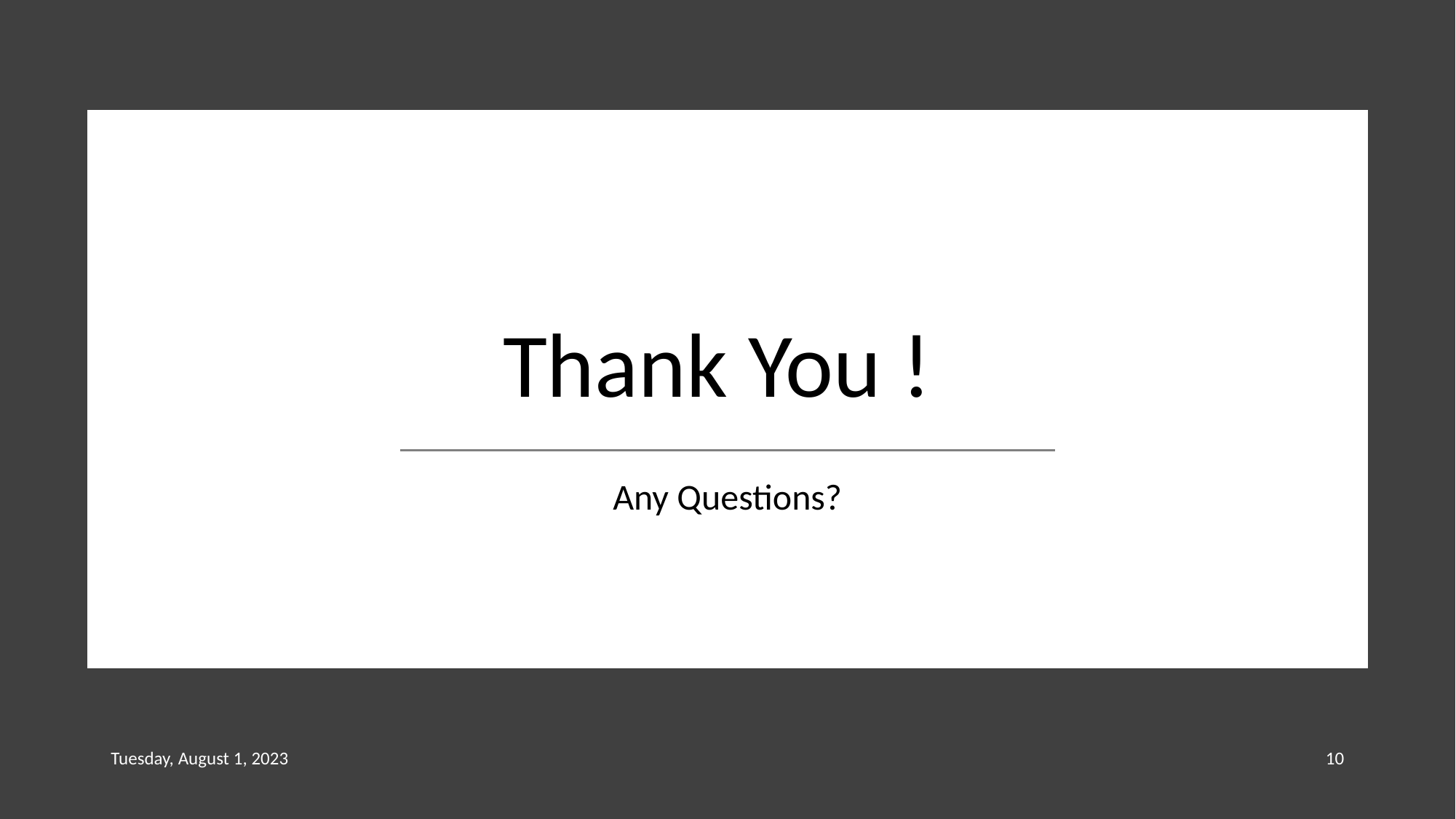

# Thank You !
Any Questions?
Tuesday, August 1, 2023
10